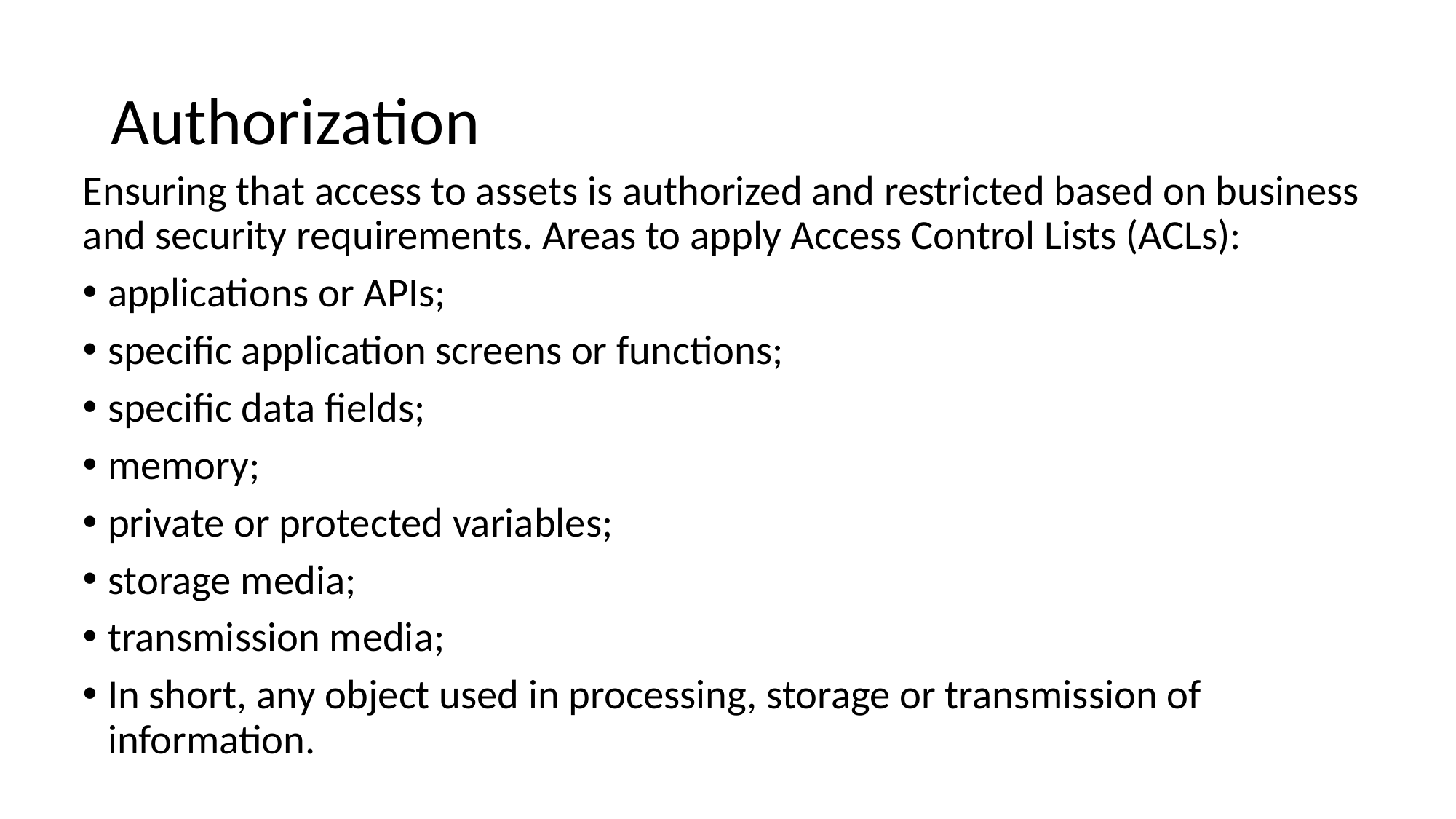

# Authorization
Ensuring that access to assets is authorized and restricted based on business and security requirements. Areas to apply Access Control Lists (ACLs):
applications or APIs;
specific application screens or functions;
specific data fields;
memory;
private or protected variables;
storage media;
transmission media;
In short, any object used in processing, storage or transmission of information.